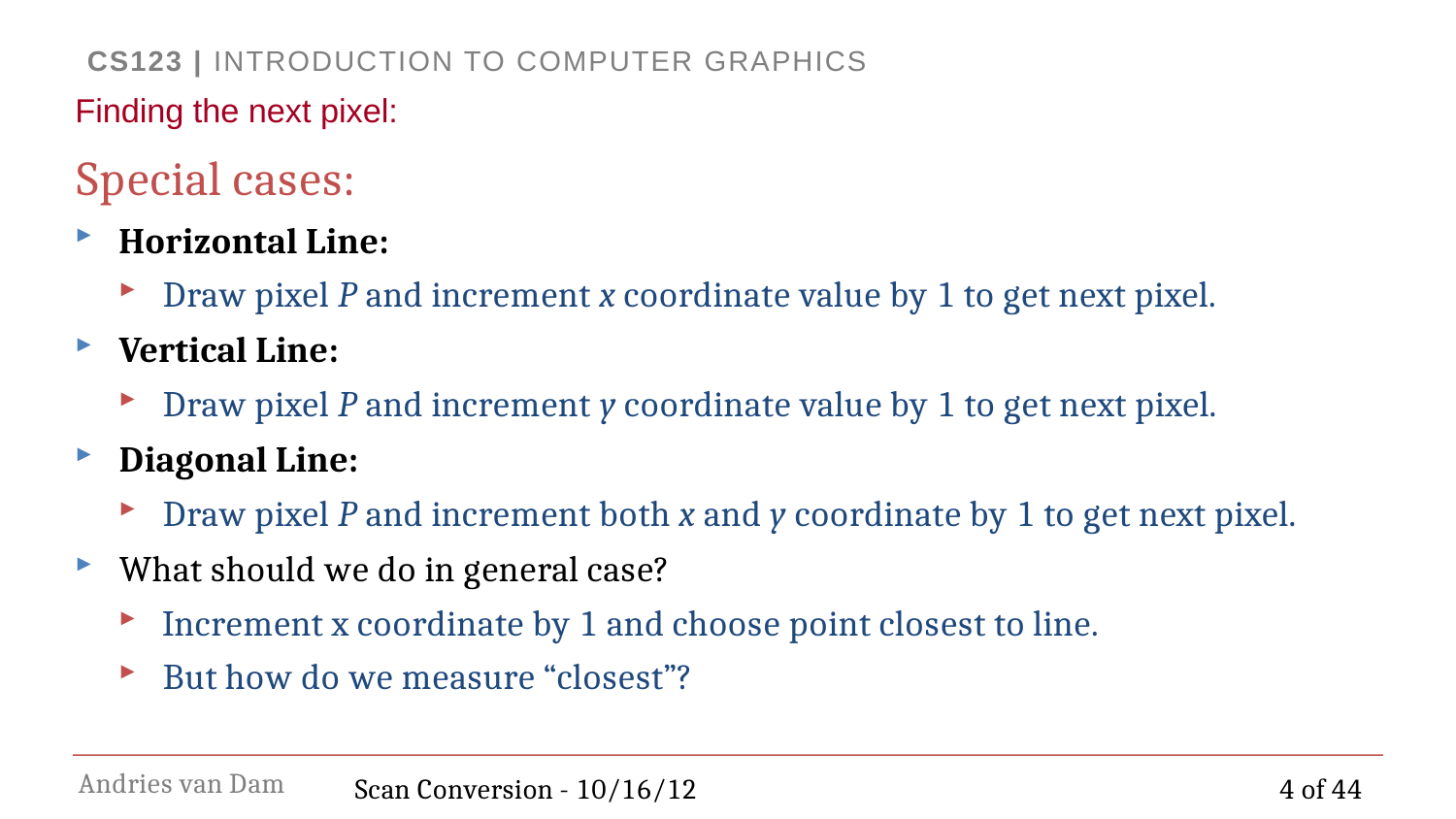

# Finding the next pixel:
Special cases:
Horizontal Line:
Draw pixel P and increment x coordinate value by 1 to get next pixel.
Vertical Line:
Draw pixel P and increment y coordinate value by 1 to get next pixel.
Diagonal Line:
Draw pixel P and increment both x and y coordinate by 1 to get next pixel.
What should we do in general case?
Increment x coordinate by 1 and choose point closest to line.
But how do we measure “closest”?

Scan Conversion - 10/16/12
4 of 44